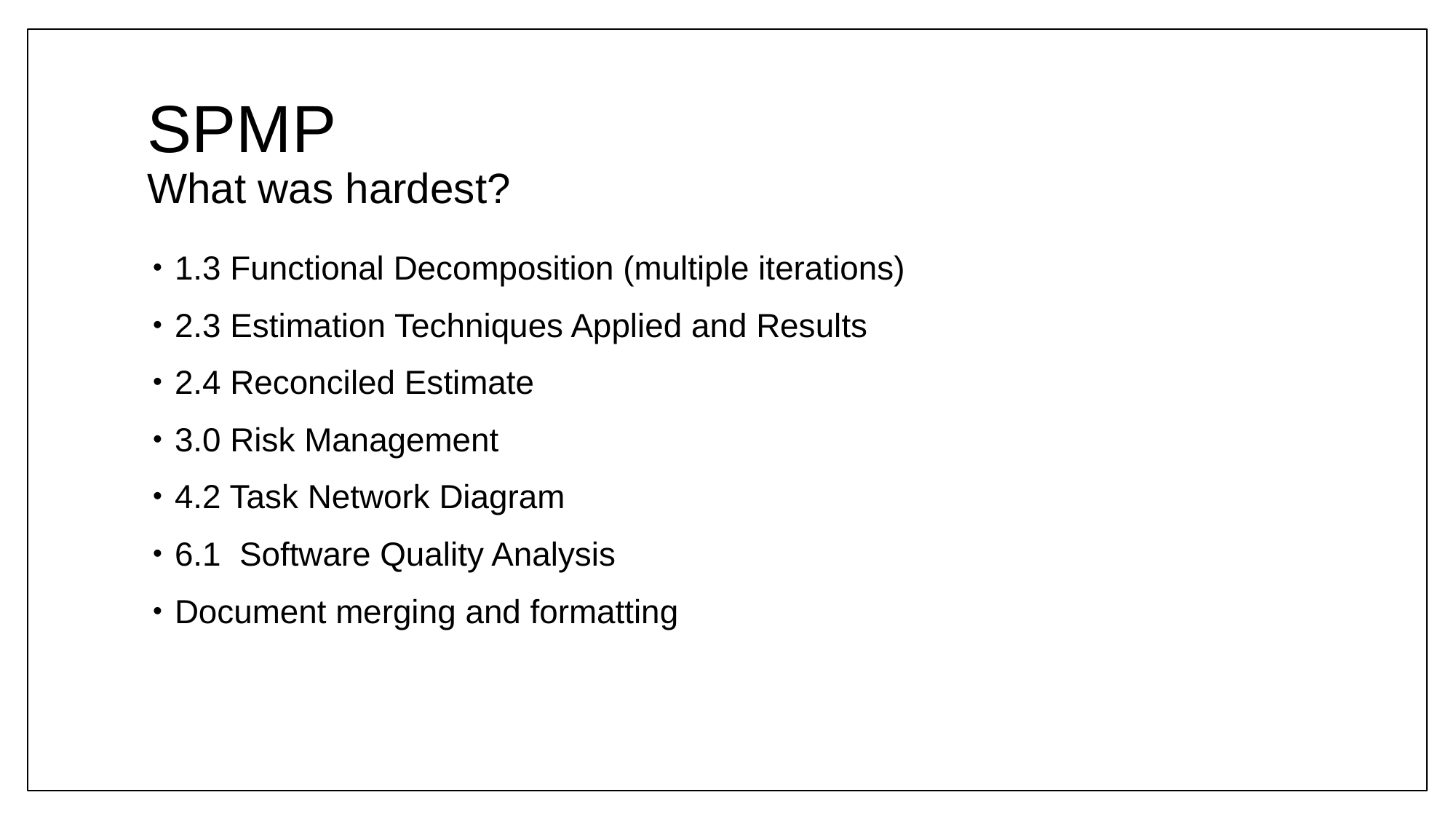

# SPMP What was hardest?
1.3 Functional Decomposition (multiple iterations)
2.3 Estimation Techniques Applied and Results
2.4 Reconciled Estimate
3.0 Risk Management
4.2 Task Network Diagram
6.1  Software Quality Analysis
Document merging and formatting